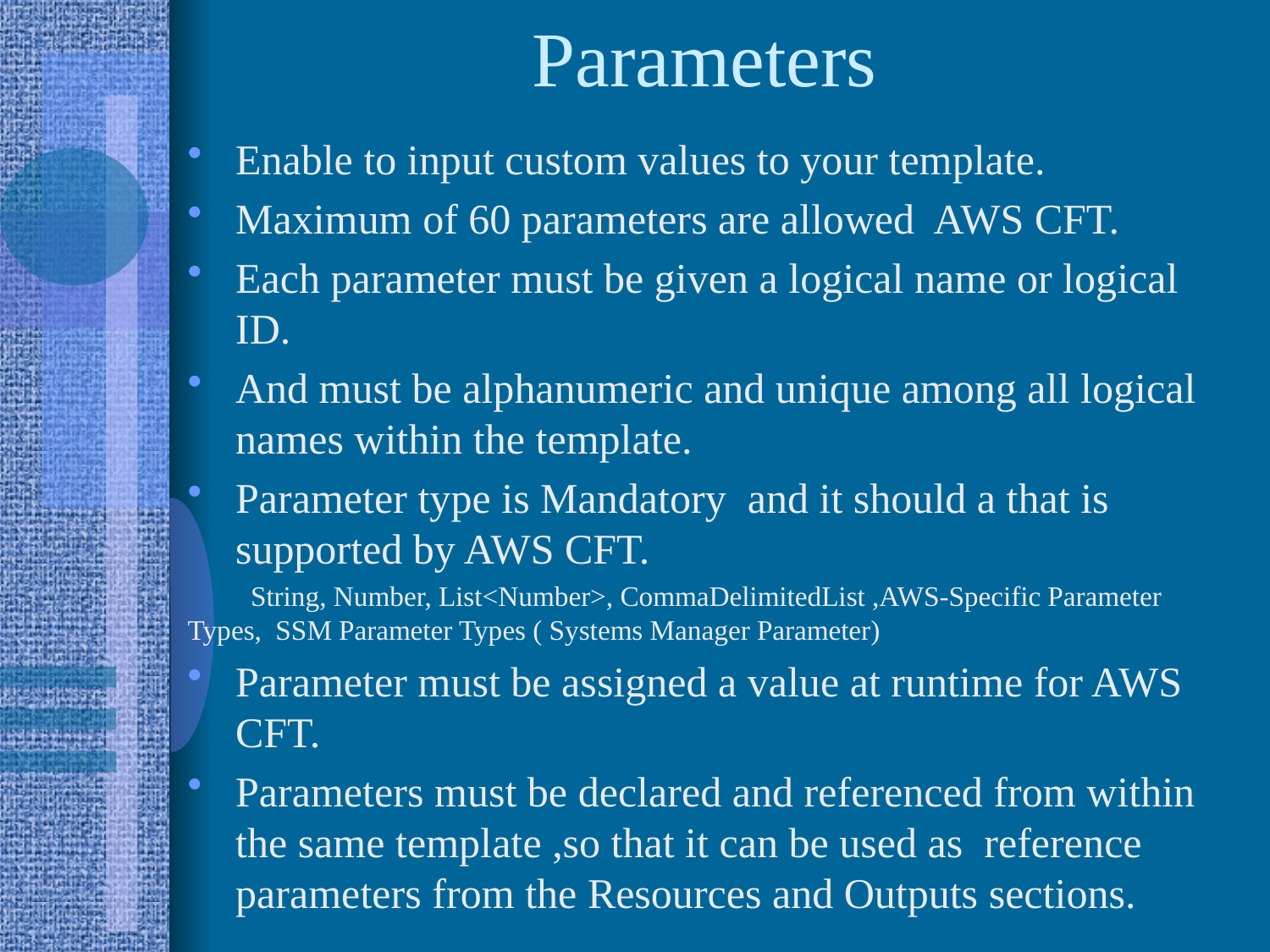

# Parameters
Enable to input custom values to your template.
Maximum of 60 parameters are allowed  AWS CFT.
Each parameter must be given a logical name or logical ID.
And must be alphanumeric and unique among all logical names within the template.
Parameter type is Mandatory  and it should a that is supported by AWS CFT.
         String, Number, List<Number>, CommaDelimitedList ,AWS-Specific Parameter Types,  SSM Parameter Types ( Systems Manager Parameter)
Parameter must be assigned a value at runtime for AWS CFT.
Parameters must be declared and referenced from within the same template ,so that it can be used as  reference parameters from the Resources and Outputs sections.